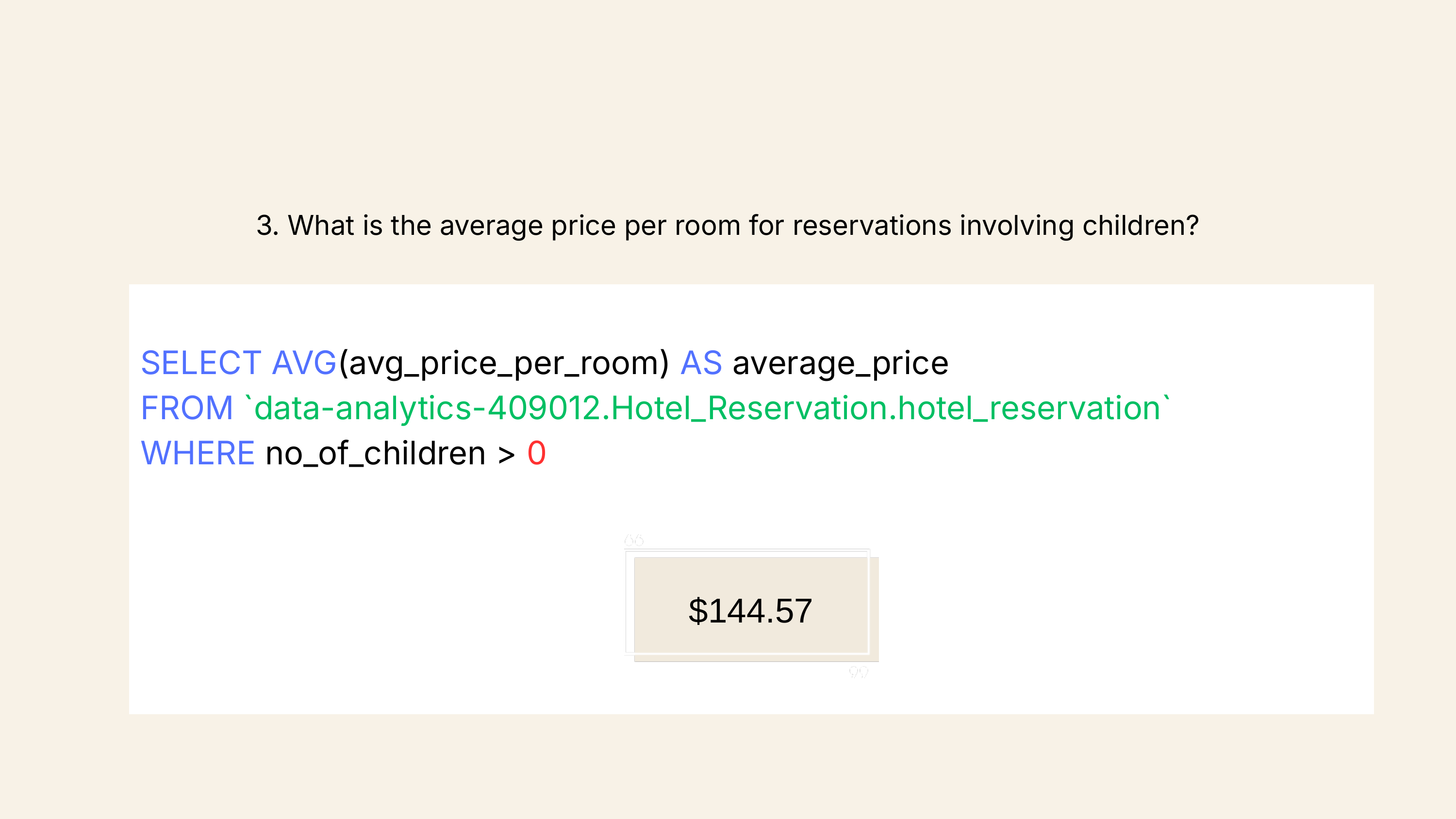

3. What is the average price per room for reservations involving children?

SELECT AVG(avg_price_per_room) AS average_price
FROM `data-analytics-409012.Hotel_Reservation.hotel_reservation`
WHERE no_of_children > 0

$144.57